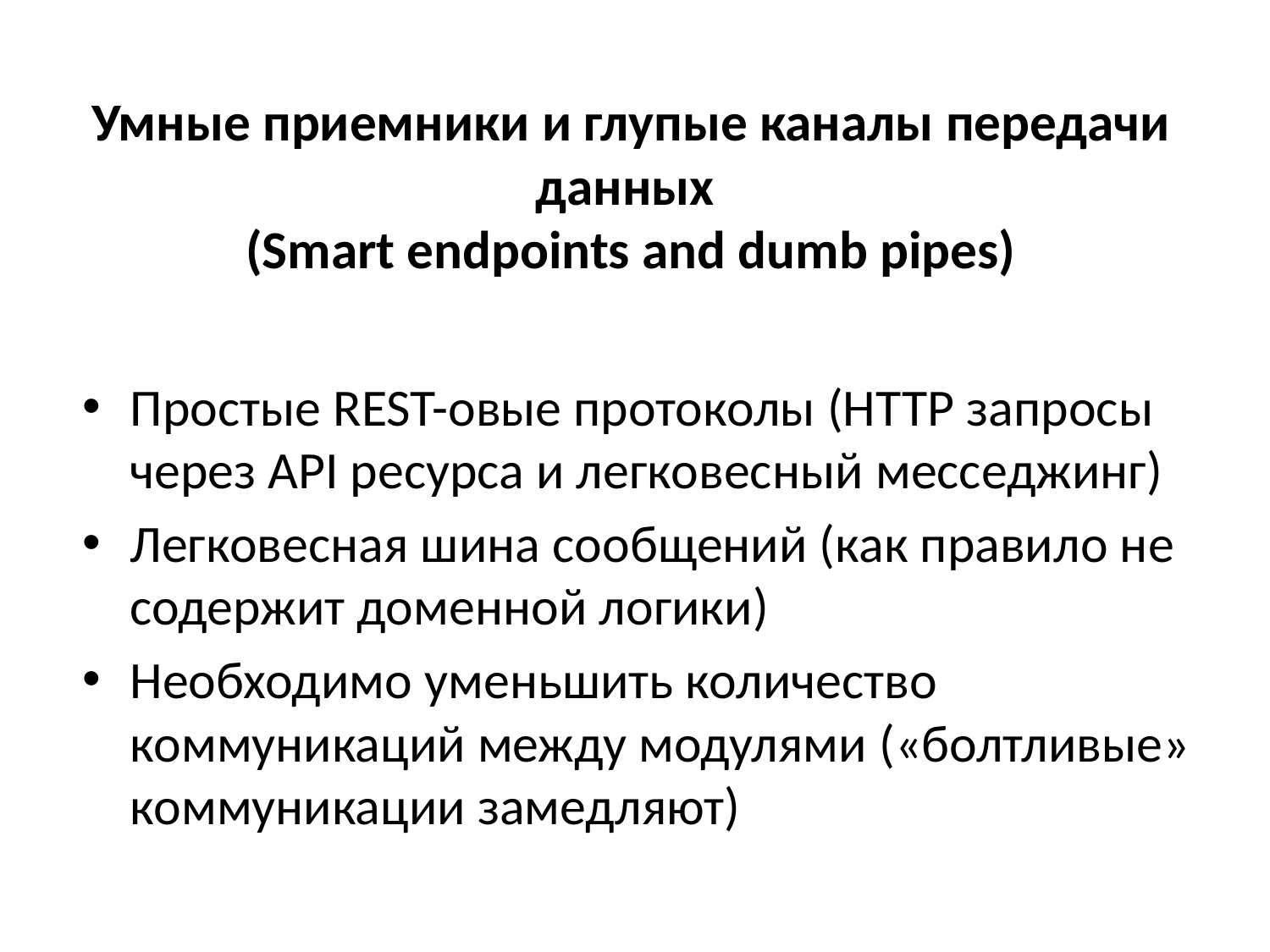

# Умные приемники и глупые каналы передачи данных (Smart endpoints and dumb pipes)
Простые REST-овые протоколы (HTTP запросы через API ресурса и легковесный месседжинг)
Легковесная шина сообщений (как правило не содержит доменной логики)
Необходимо уменьшить количество коммуникаций между модулями («болтливые» коммуникации замедляют)